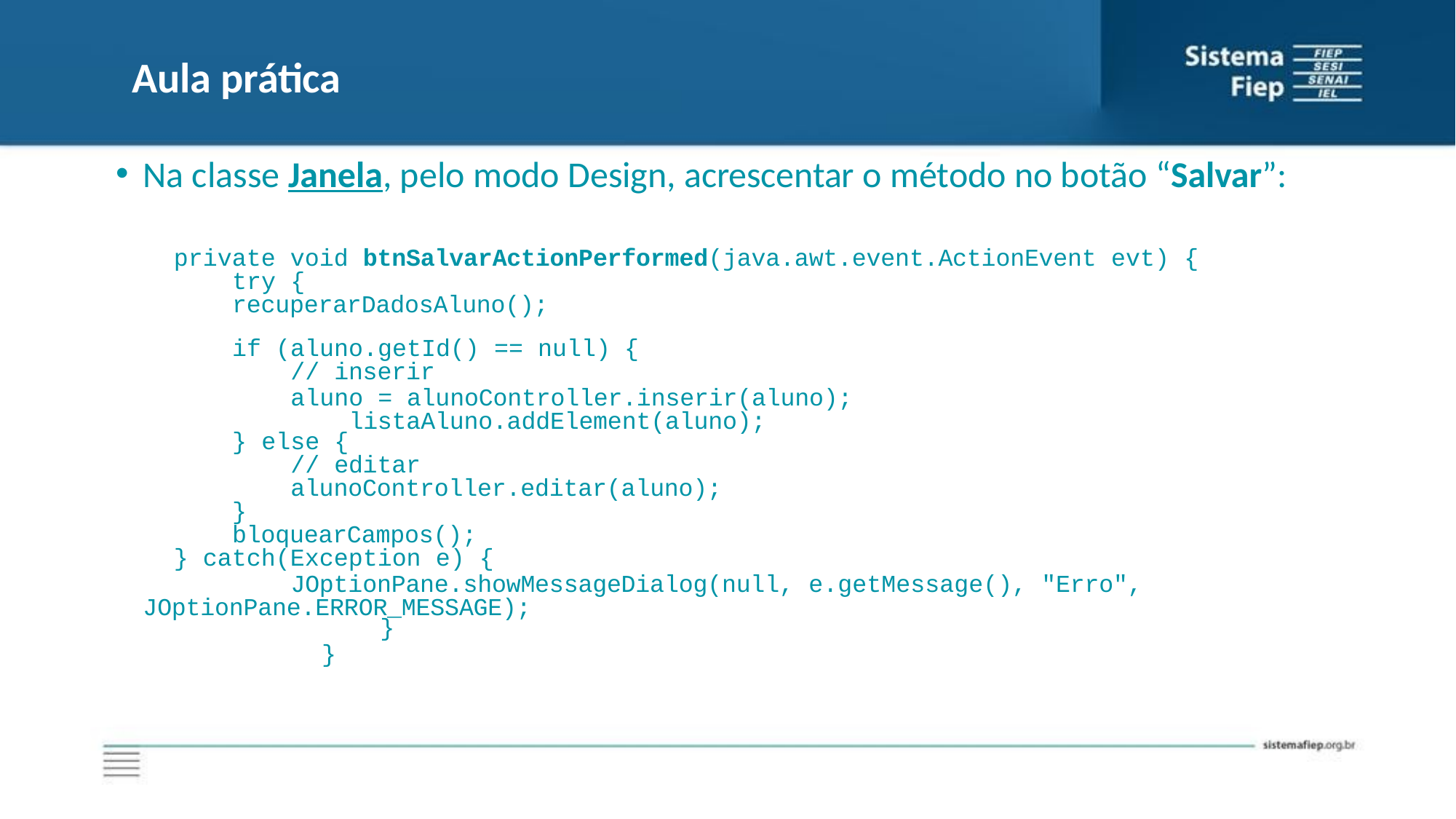

# Aula prática
Na classe Janela, pelo modo Design, acrescentar o método no botão “Salvar”:
private void btnSalvarActionPerformed(java.awt.event.ActionEvent evt) { try {
recuperarDadosAluno();
if (aluno.getId() == null) {
// inserir
aluno = alunoController.inserir(aluno); listaAluno.addElement(aluno);
} else {
// editar
alunoController.editar(aluno);
}
bloquearCampos();
} catch(Exception e) {
JOptionPane.showMessageDialog(null, e.getMessage(), "Erro", JOptionPane.ERROR_MESSAGE);
}
}